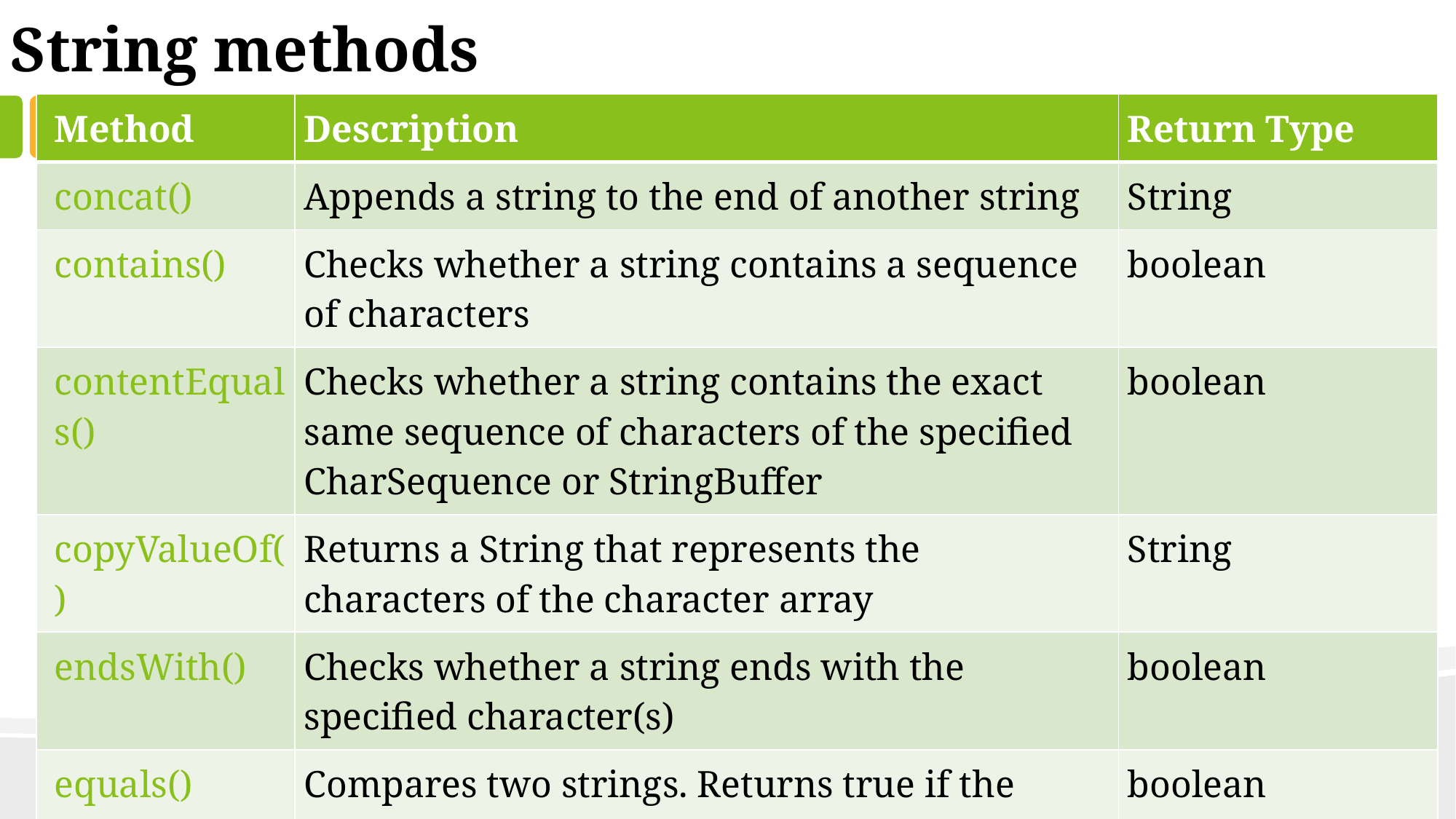

String methods
| Method | Description | Return Type |
| --- | --- | --- |
| concat() | Appends a string to the end of another string | String |
| contains() | Checks whether a string contains a sequence of characters | boolean |
| contentEquals() | Checks whether a string contains the exact same sequence of characters of the specified CharSequence or StringBuffer | boolean |
| copyValueOf() | Returns a String that represents the characters of the character array | String |
| endsWith() | Checks whether a string ends with the specified character(s) | boolean |
| equals() | Compares two strings. Returns true if the strings are equal, and false if not | boolean |